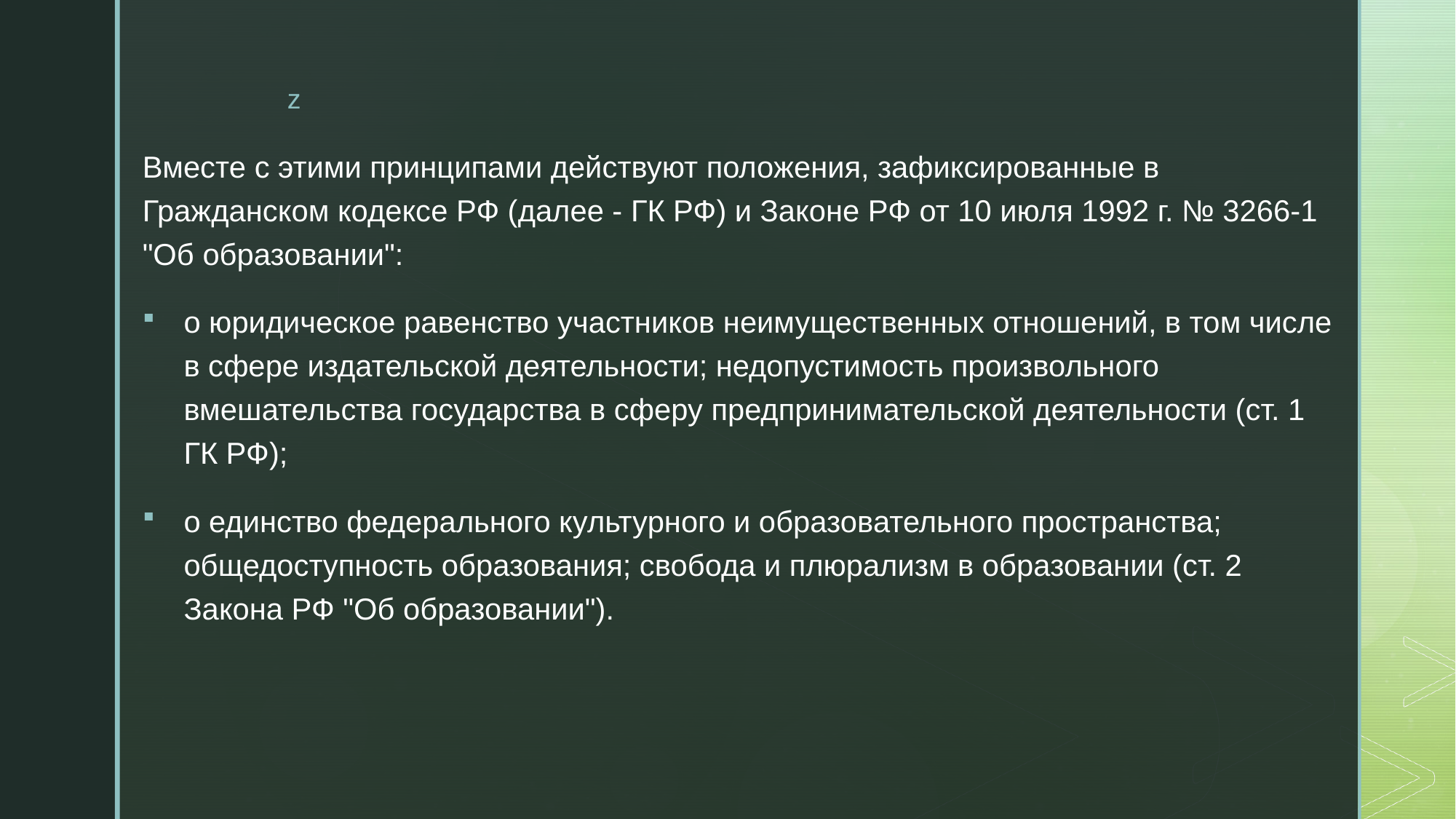

#
Вместе с этими принципами действуют положения, зафиксированные в Гражданском кодексе РФ (далее - ГК РФ) и Законе РФ от 10 июля 1992 г. № 3266-1 "Об образовании":
o юридическое равенство участников неимущественных отношений, в том числе в сфере издательской деятельности; недопустимость произвольного вмешательства государства в сферу предпринимательской деятельности (ст. 1 ГК РФ);
o единство федерального культурного и образовательного пространства; общедоступность образования; свобода и плюрализм в образовании (ст. 2 Закона РФ "Об образовании").